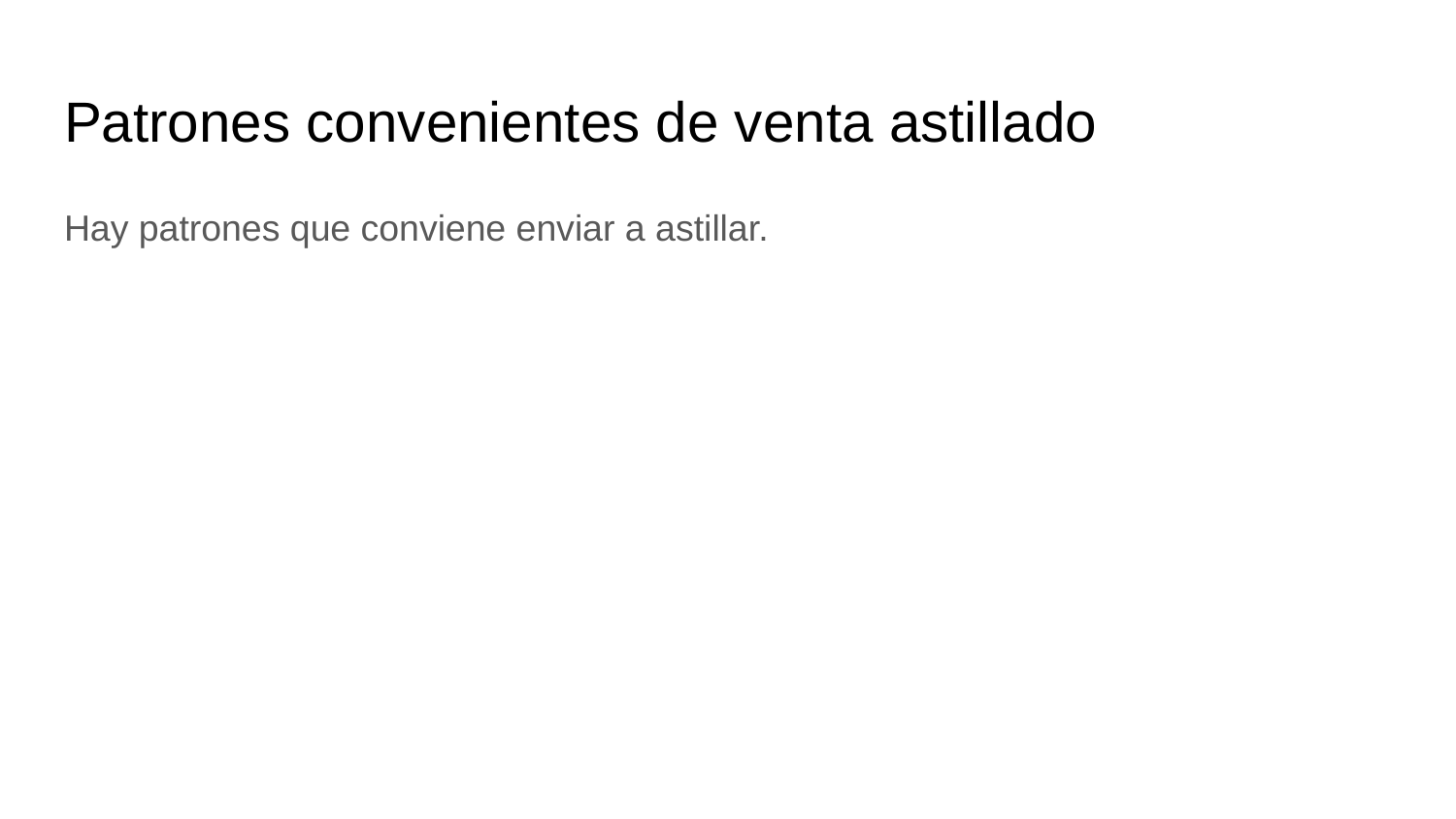

# Patrones convenientes de venta astillado
Hay patrones que conviene enviar a astillar.